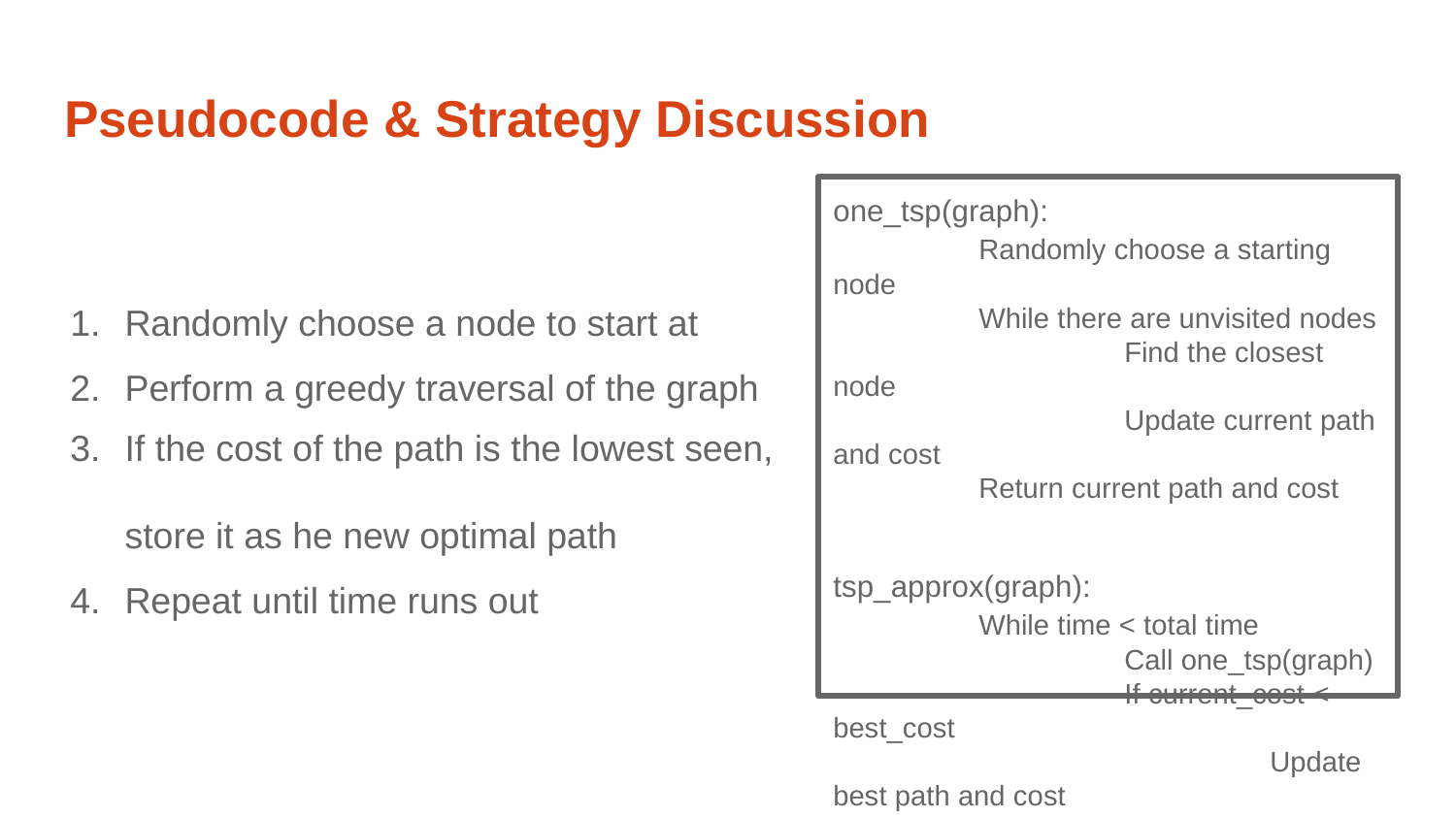

# Pseudocode & Strategy Discussion
one_tsp(graph):
	Randomly choose a starting node
	While there are unvisited nodes
		Find the closest node
		Update current path and cost
	Return current path and cost

tsp_approx(graph):
	While time < total time
		Call one_tsp(graph)
		If current_cost < best_cost
			Update best path and cost

Randomly choose a node to start at
Perform a greedy traversal of the graph
If the cost of the path is the lowest seen,
store it as he new optimal path
Repeat until time runs out